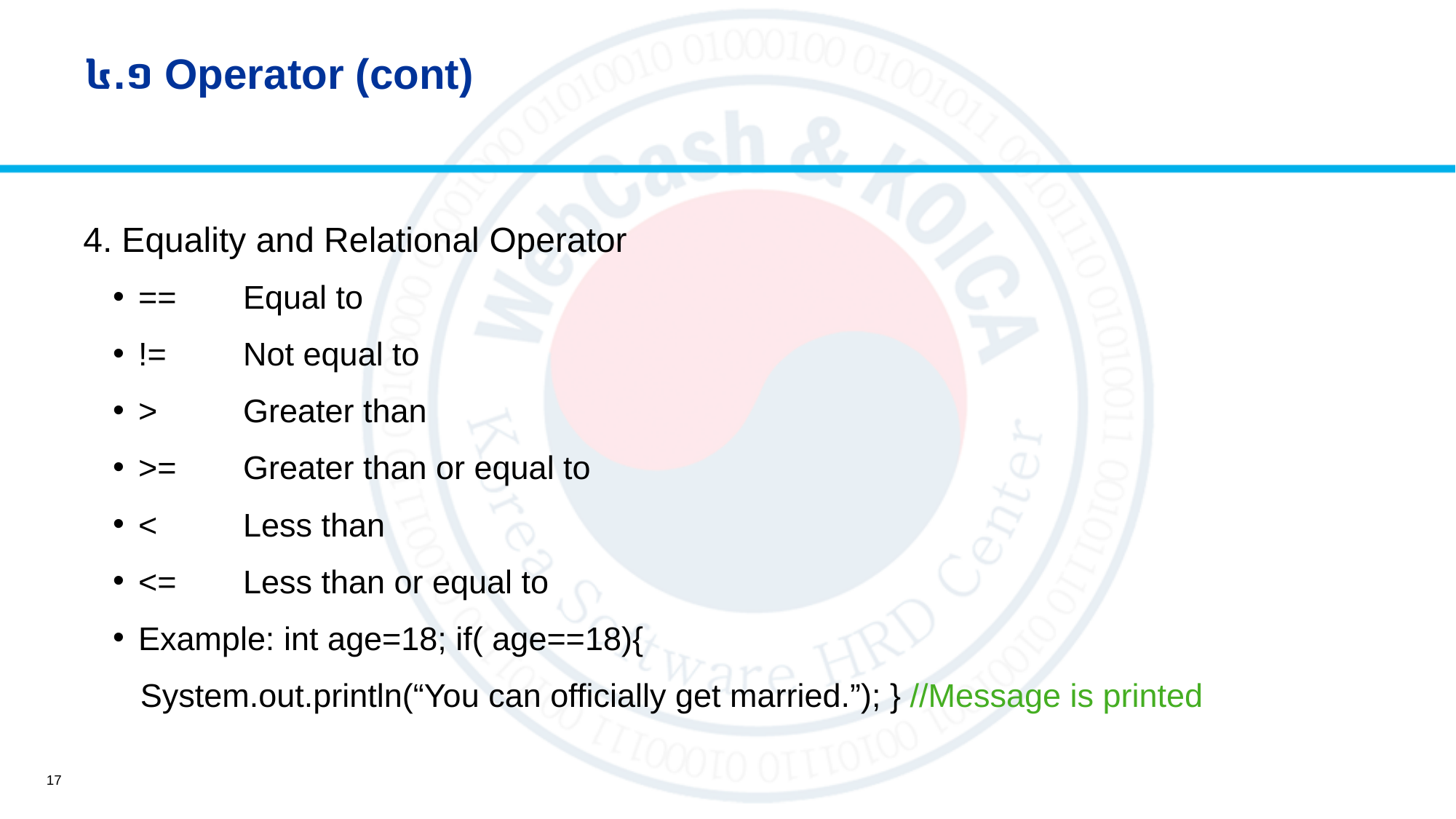

# ៤.១ Operator (cont)
4. Equality and Relational Operator
==	Equal to
!=	Not equal to
>		Greater than
>=	Greater than or equal to
<		Less than
<=	Less than or equal to
Example: int age=18; if( age==18){
		   System.out.println(“You can officially get married.”); } //Message is printed
17